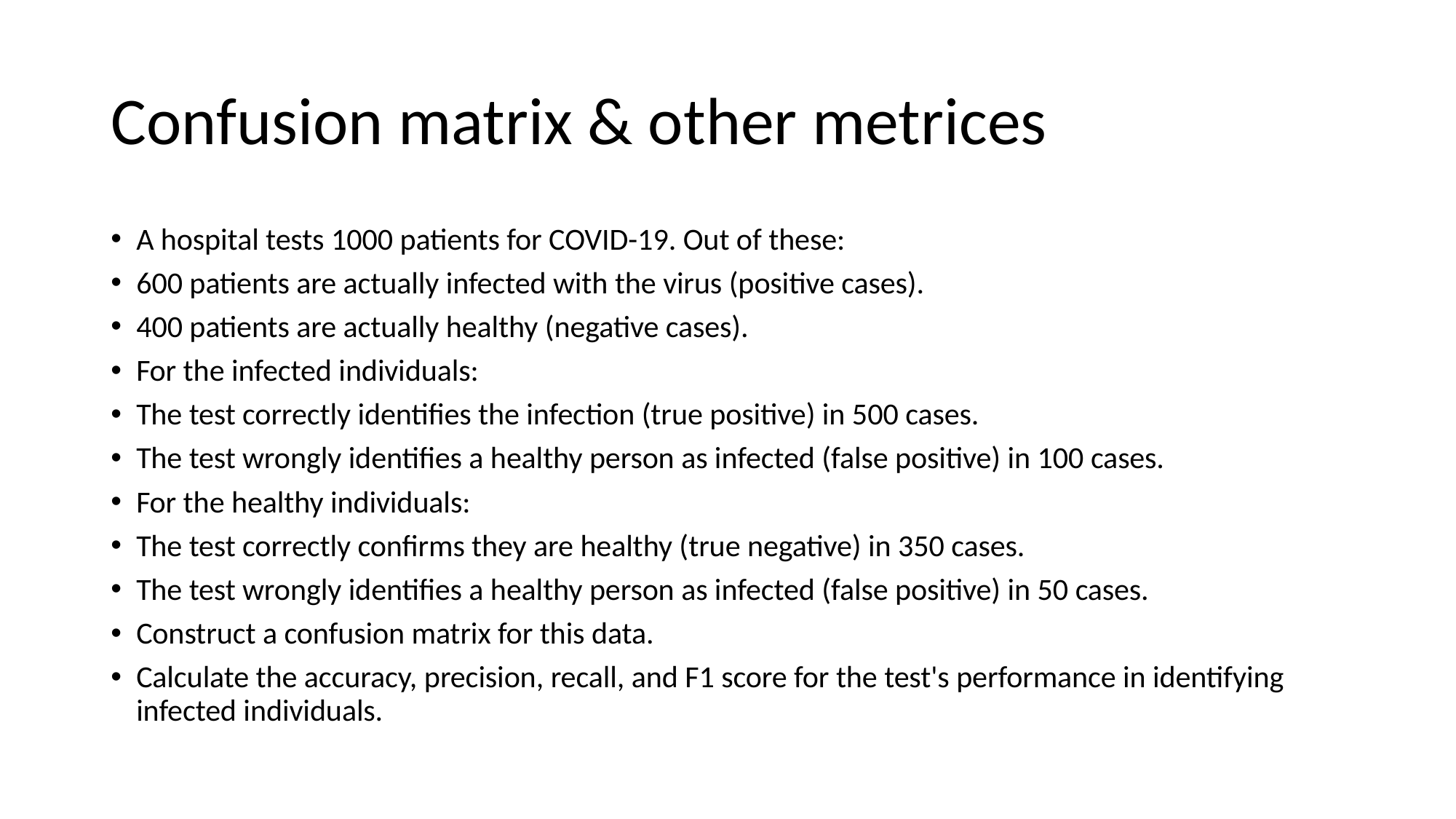

# Confusion matrix & other metrices
A hospital tests 1000 patients for COVID-19. Out of these:
600 patients are actually infected with the virus (positive cases).
400 patients are actually healthy (negative cases).
For the infected individuals:
The test correctly identifies the infection (true positive) in 500 cases.
The test wrongly identifies a healthy person as infected (false positive) in 100 cases.
For the healthy individuals:
The test correctly confirms they are healthy (true negative) in 350 cases.
The test wrongly identifies a healthy person as infected (false positive) in 50 cases.
Construct a confusion matrix for this data.
Calculate the accuracy, precision, recall, and F1 score for the test's performance in identifying infected individuals.